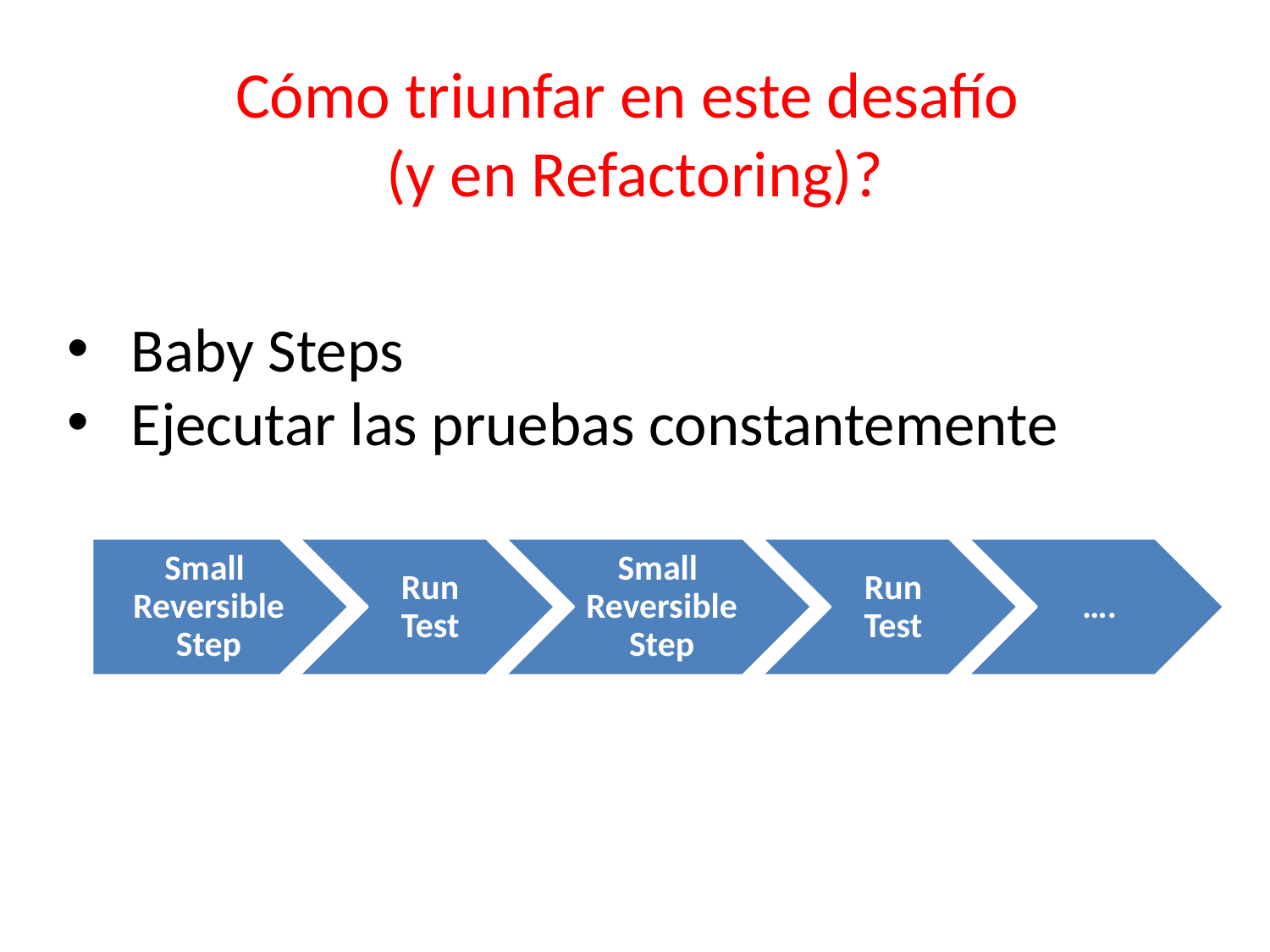

# Cómo triunfar en este desafío (y en Refactoring)?
Baby Steps
Ejecutar las pruebas constantemente
Small
Reversible Step
Run Test
Small
Reversible Step
Run Test
….